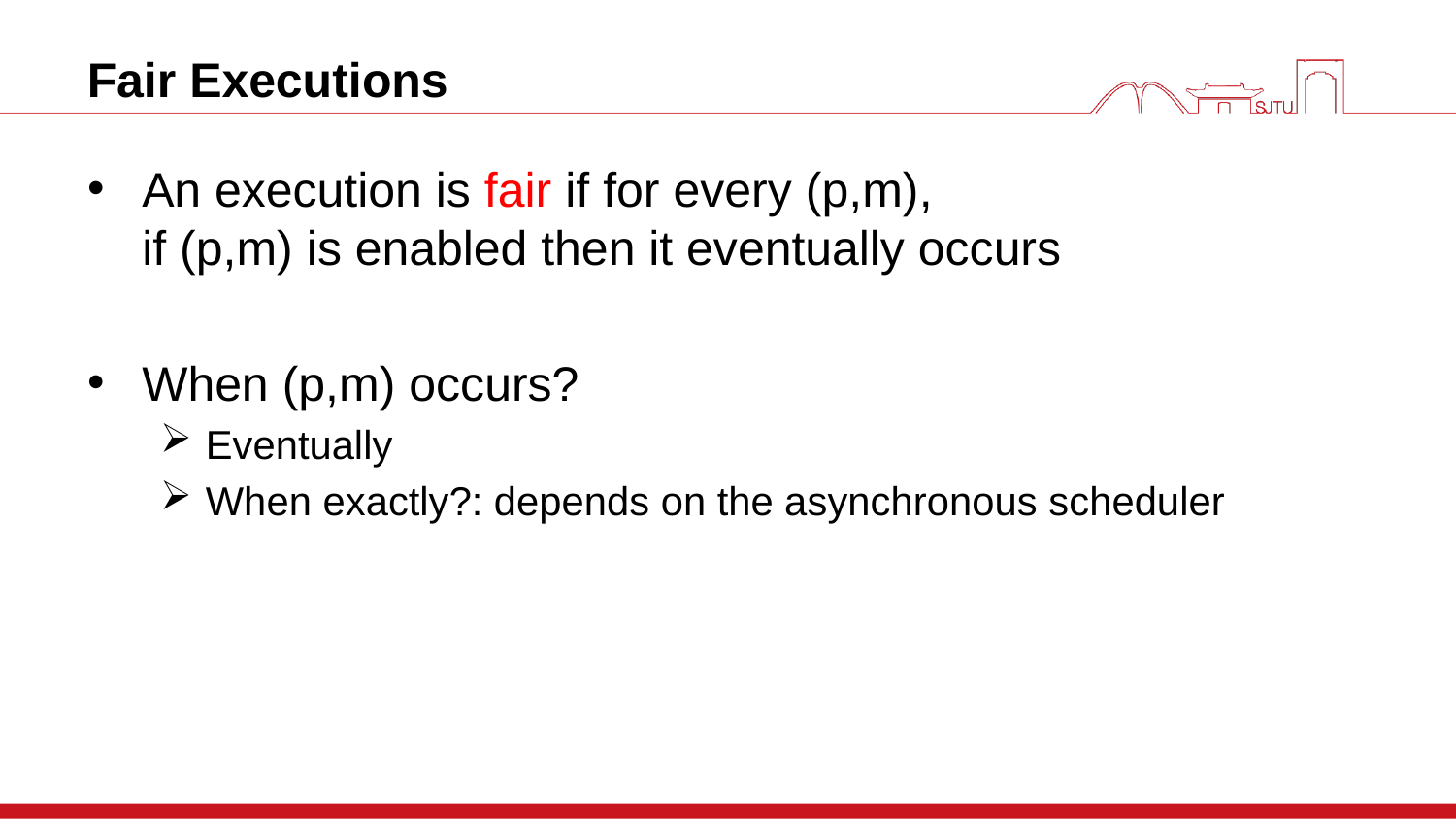

# Fair Executions
An execution is fair if for every (p,m),
if (p,m) is enabled then it eventually occurs

When (p,m) occurs?
Eventually
When exactly?: depends on the asynchronous scheduler